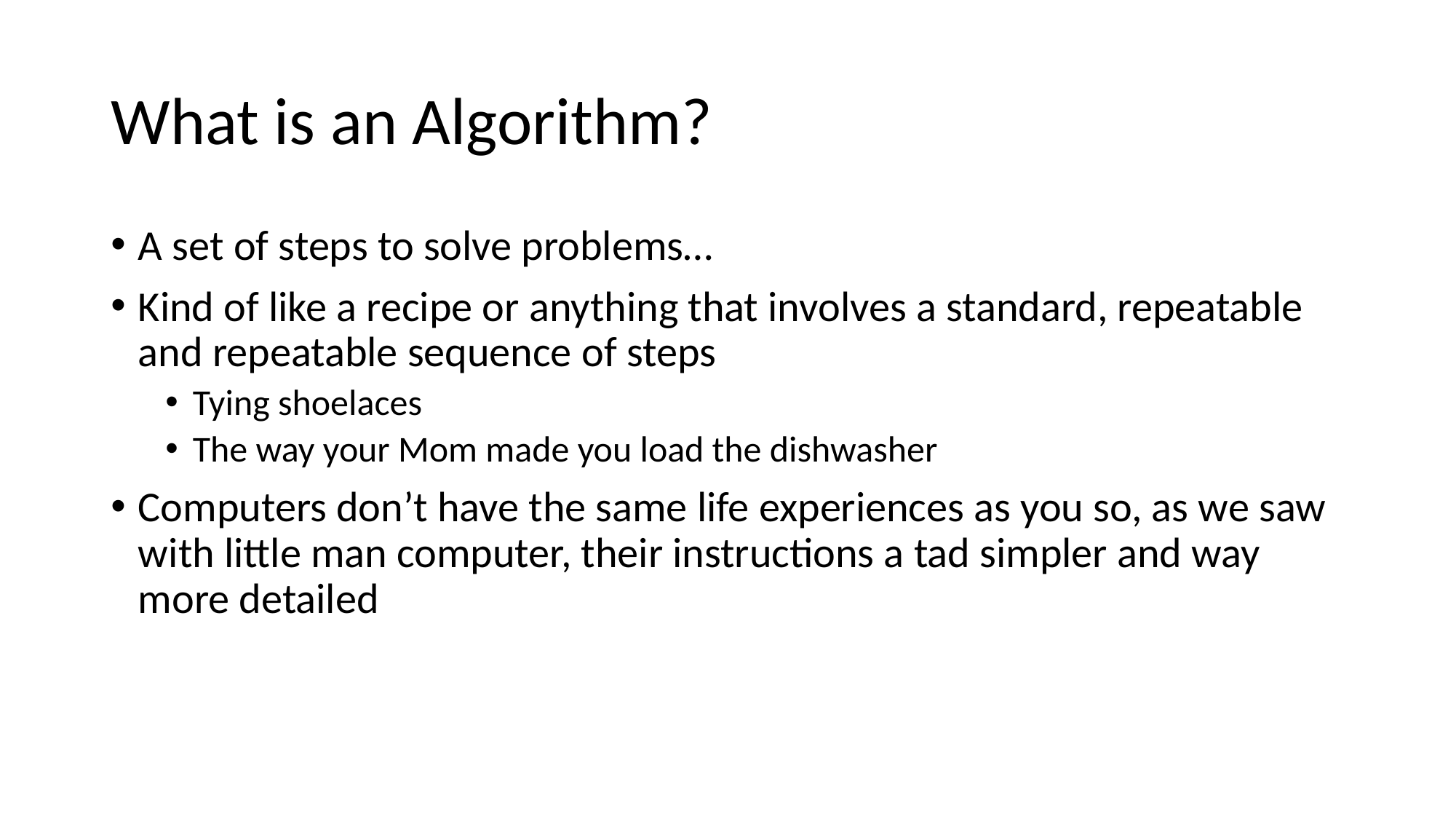

# What is an Algorithm?
A set of steps to solve problems…
Kind of like a recipe or anything that involves a standard, repeatable and repeatable sequence of steps
Tying shoelaces
The way your Mom made you load the dishwasher
Computers don’t have the same life experiences as you so, as we saw with little man computer, their instructions a tad simpler and way more detailed